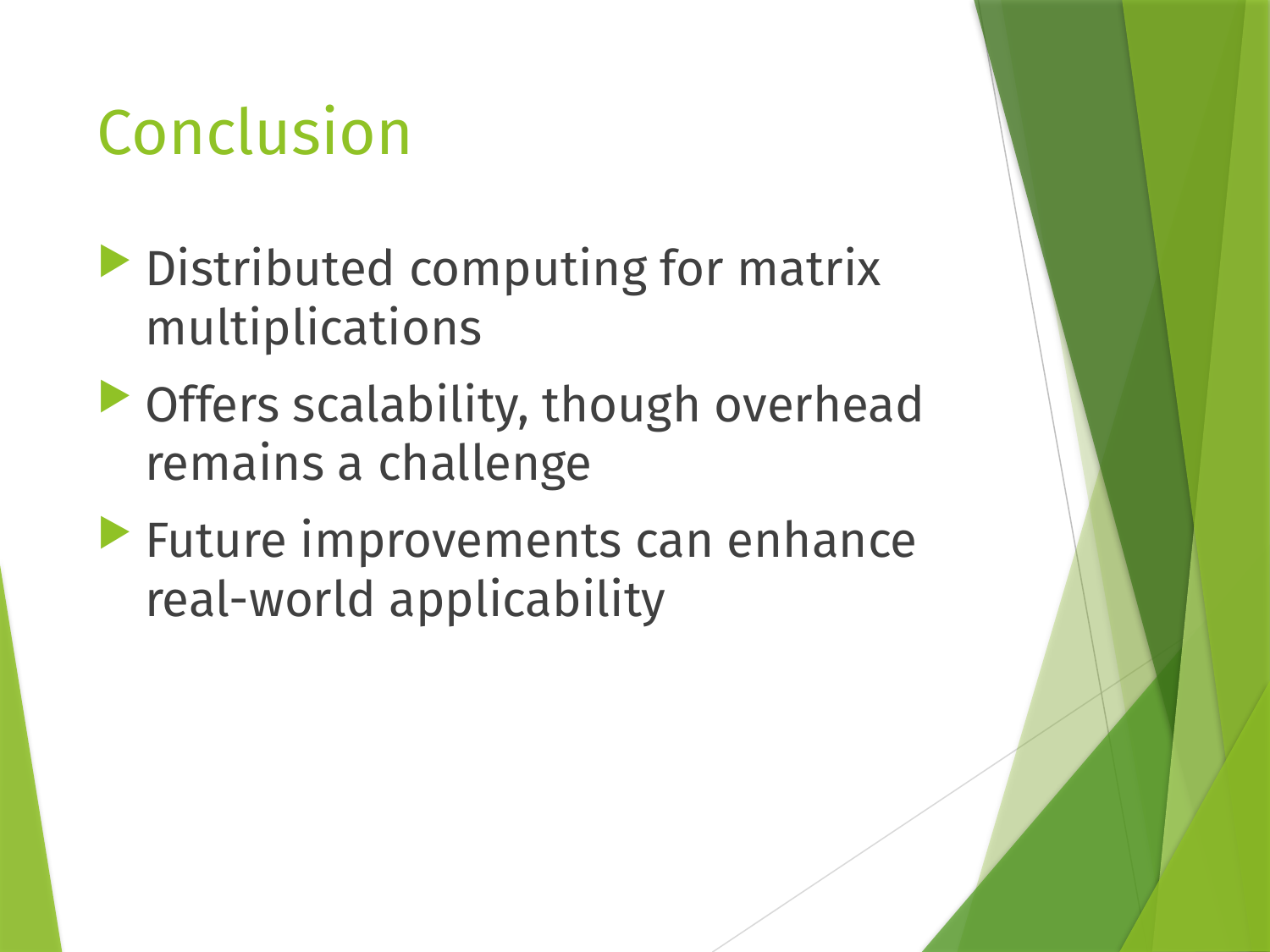

# Conclusion
Distributed computing for matrix multiplications
Offers scalability, though overhead remains a challenge
Future improvements can enhance real-world applicability